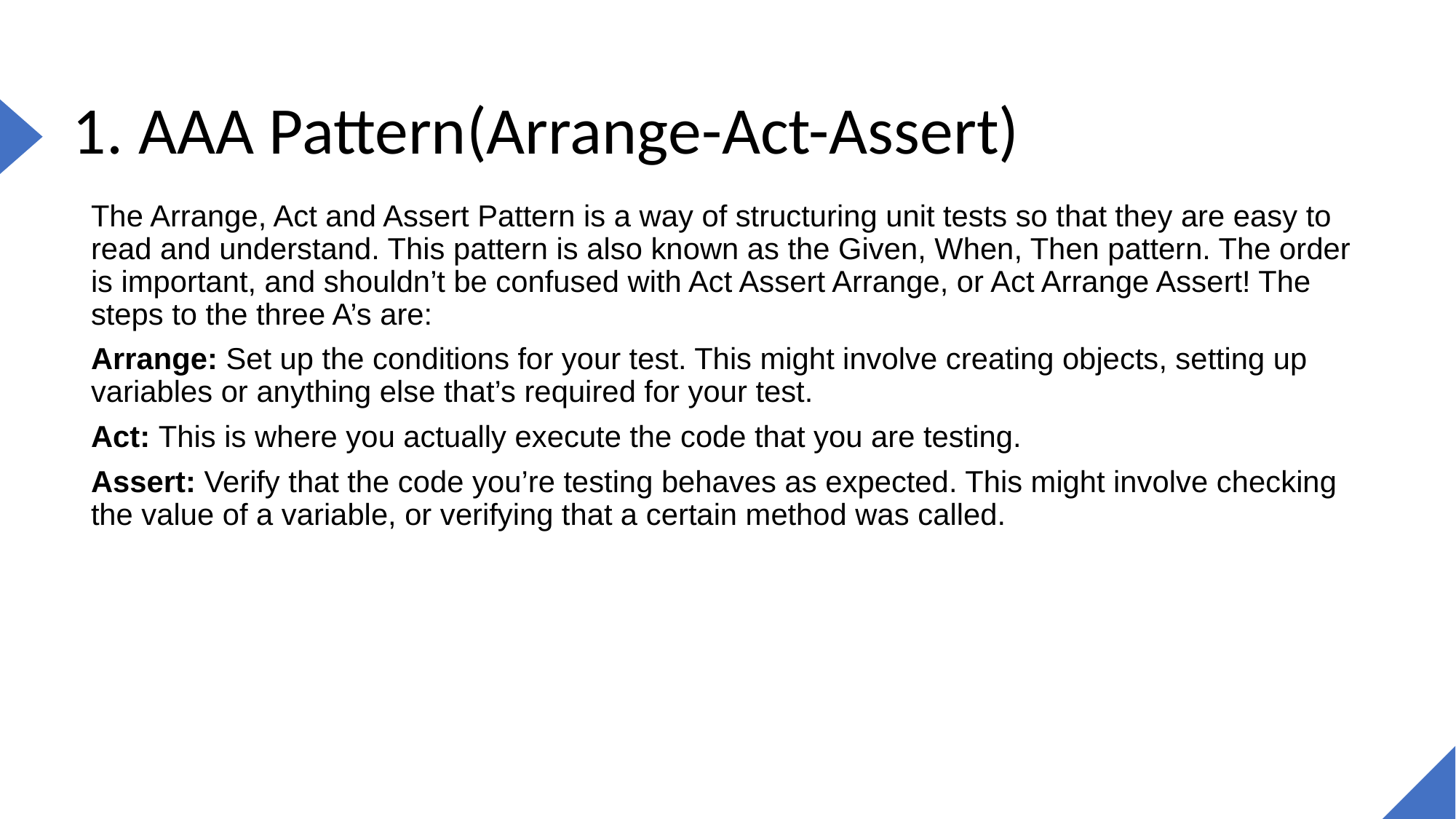

# 1. AAA Pattern(Arrange-Act-Assert)
The Arrange, Act and Assert Pattern is a way of structuring unit tests so that they are easy to read and understand. This pattern is also known as the Given, When, Then pattern. The order is important, and shouldn’t be confused with Act Assert Arrange, or Act Arrange Assert! The steps to the three A’s are:
Arrange: Set up the conditions for your test. This might involve creating objects, setting up variables or anything else that’s required for your test.
Act: This is where you actually execute the code that you are testing.
Assert: Verify that the code you’re testing behaves as expected. This might involve checking the value of a variable, or verifying that a certain method was called.